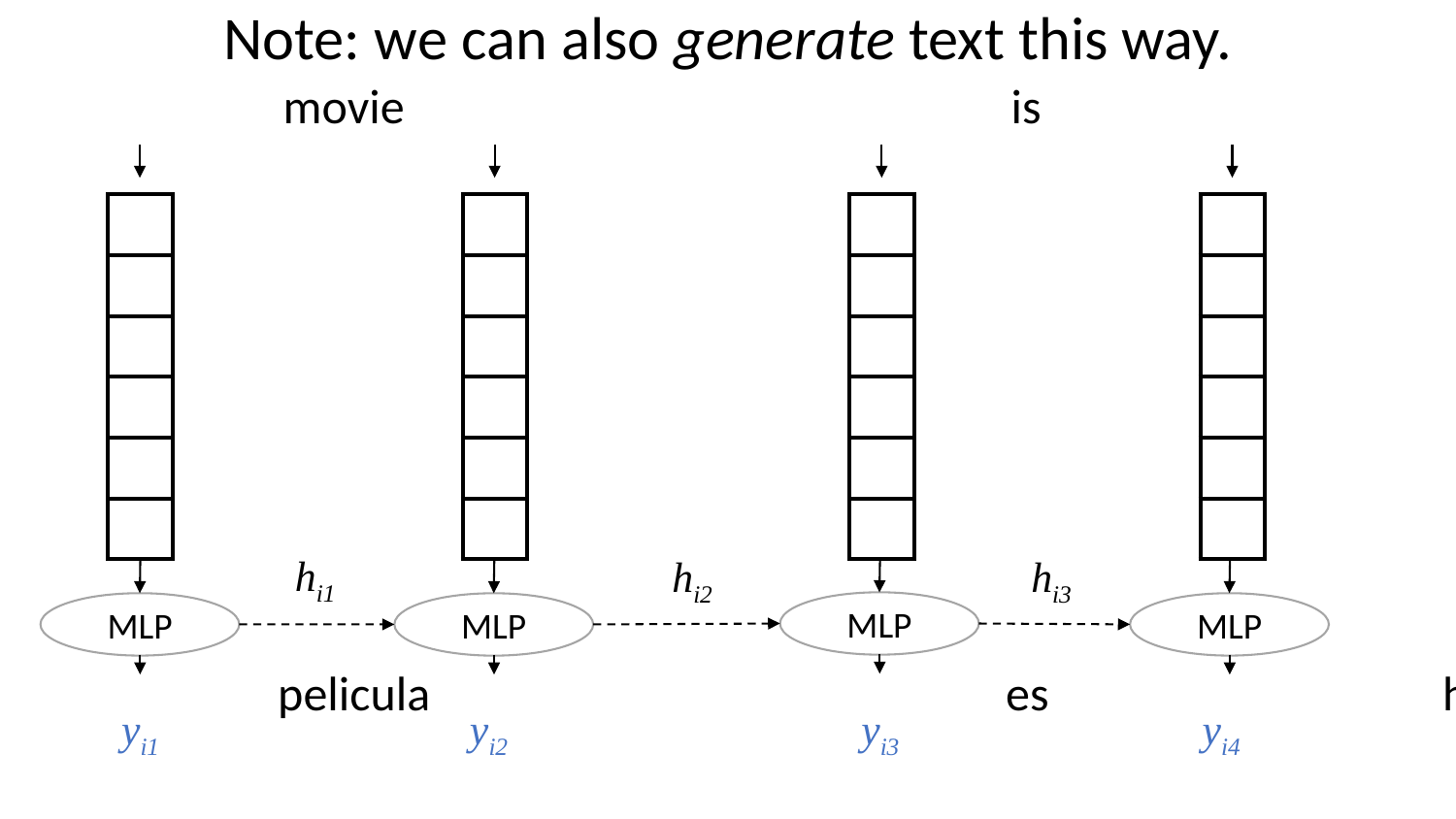

# Note: we can also generate text this way.
This  			   movie 				   is 			     awful
|  |
| --- |
|  |
|  |
|  |
|  |
|  |
|  |
| --- |
|  |
|  |
|  |
|  |
|  |
|  |
| --- |
|  |
|  |
|  |
|  |
|  |
|  |
| --- |
|  |
|  |
|  |
|  |
|  |
hi1
hi2
hi3
MLP
MLP
MLP
MLP
esta 			  pelicula 	  			  es 			  horrible
yi1
yi2
yi4
yi3